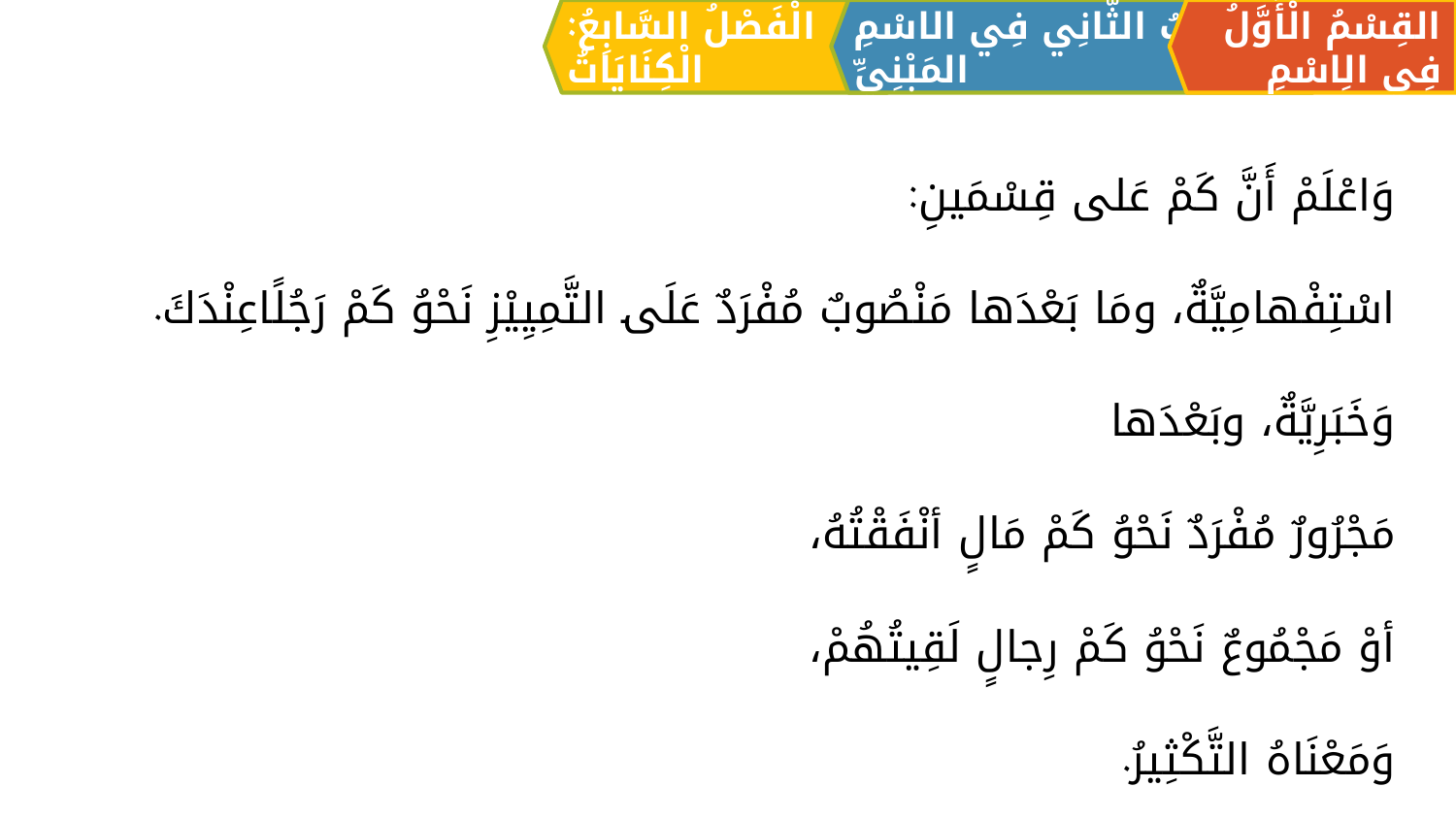

الْفَصْلُ السَّابِعُ: الْكِنَايَاتُ
القِسْمُ الْأَوَّلُ فِي الِاسْمِ
اَلبَابُ الثَّانِي فِي الاسْمِ المَبْنِيِّ
وَاعْلَمْ أَنَّ كَمْ عَلى قِسْمَينِ:
	اسْتِفْهامِيَّةٌ، ومَا بَعْدَها مَنْصُوبٌ مُفْرَدٌ عَلَى التَّمِيِيْزِ نَحْوُ كَمْ رَجُلًاعِنْدَكَ.
	وَخَبَرِيَّةٌ، وبَعْدَها
		مَجْرُورٌ مُفْرَدٌ نَحْوُ كَمْ مَالٍ أنْفَقْتُهُ،
		أوْ مَجْمُوعٌ نَحْوُ كَمْ رِجالٍ لَقِيتُهُمْ،
	وَمَعْنَاهُ التَّكْثِيرُ.